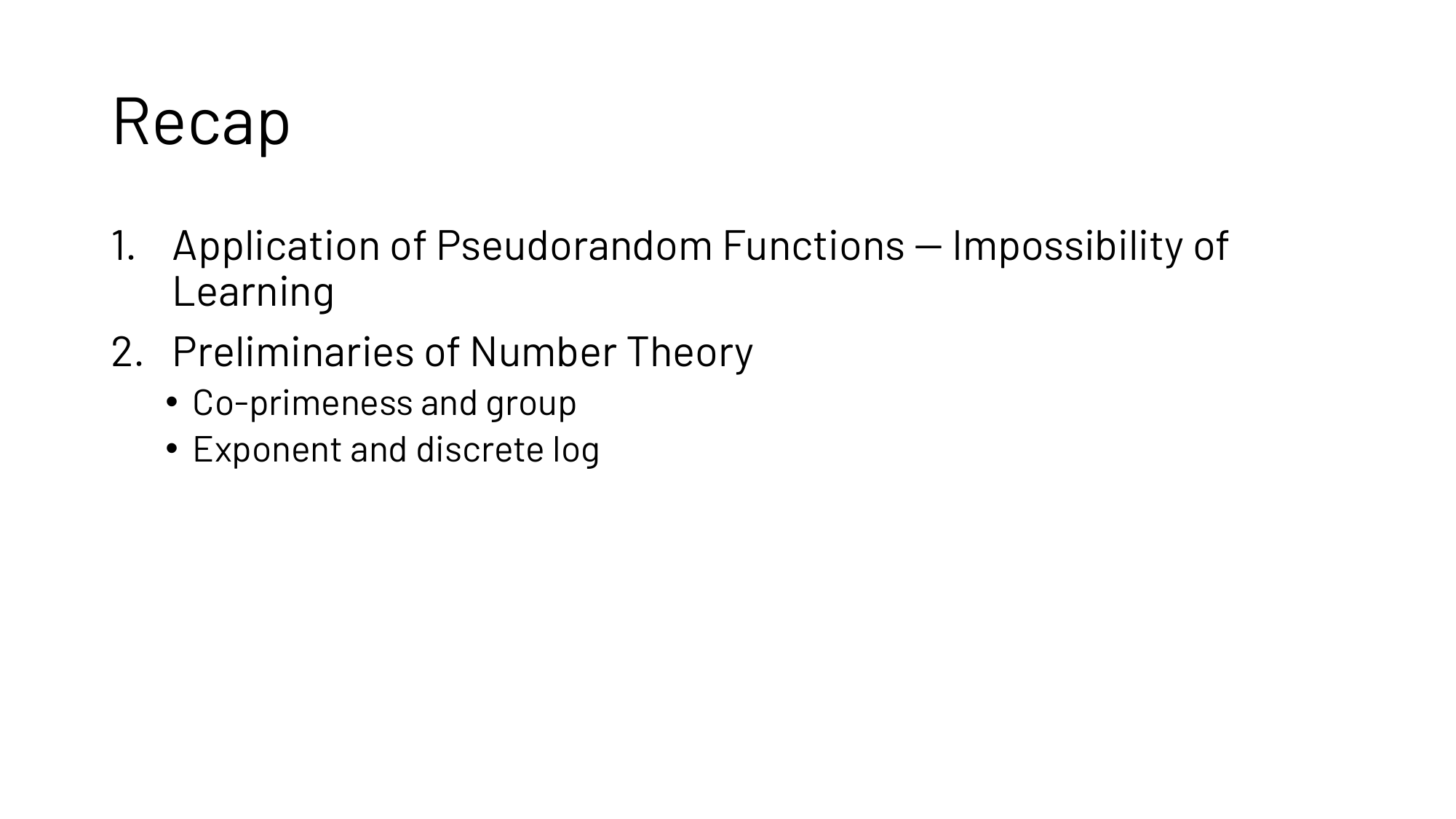

# Recap
Application of Pseudorandom Functions -- Impossibility of Learning
Preliminaries of Number Theory
Co-primeness and group
Exponent and discrete log